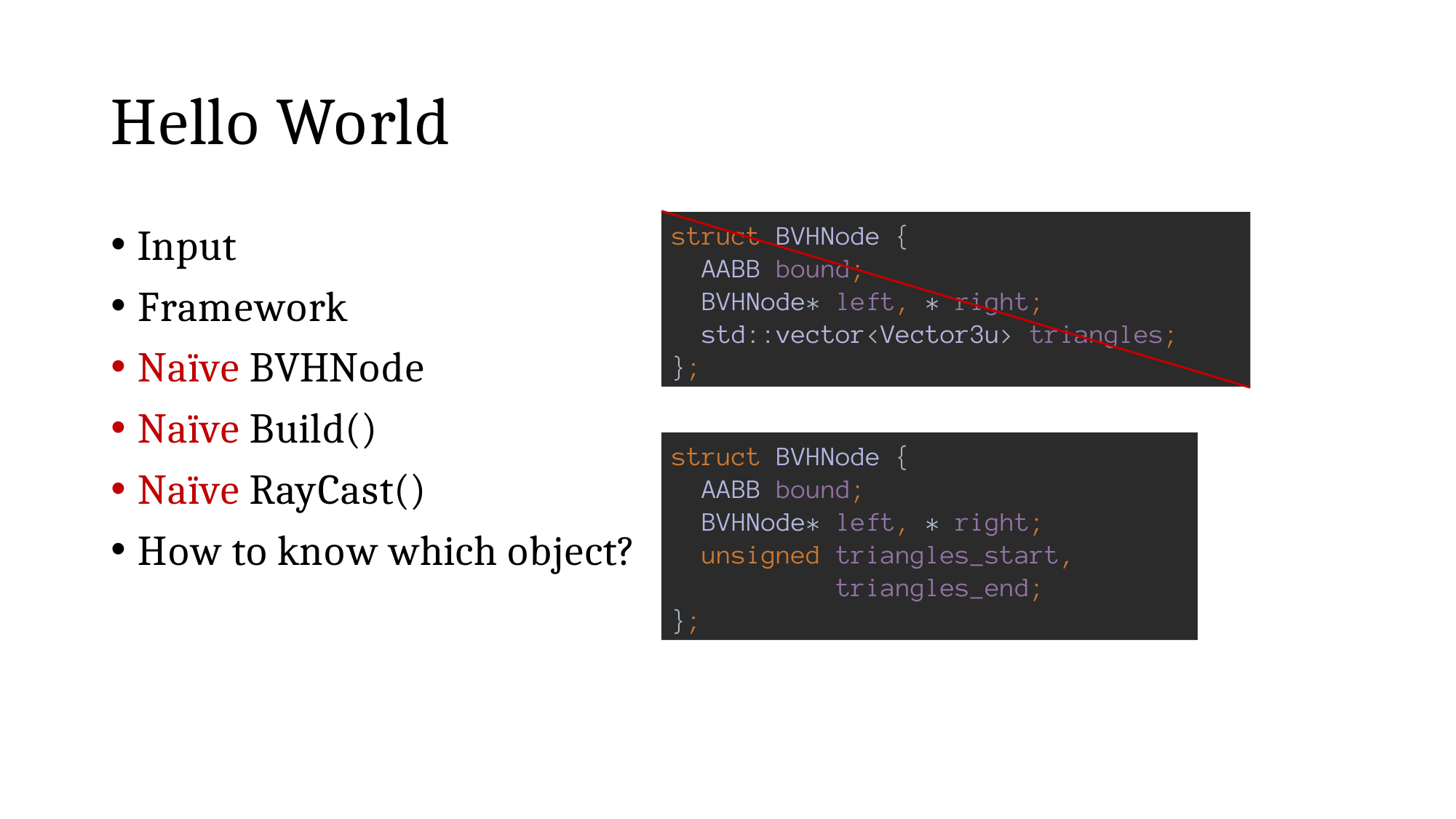

# Hello World
struct BVHNode {
  AABB bound;
  BVHNode* left, * right;
  std::vector<Vector3u> triangles;
};
Input
Framework
Naïve BVHNode
Naïve Build()
Naïve RayCast()
How to know which object?
struct BVHNode {
  AABB bound;
  BVHNode* left, * right;
  unsigned triangles_start,
           triangles_end;
};